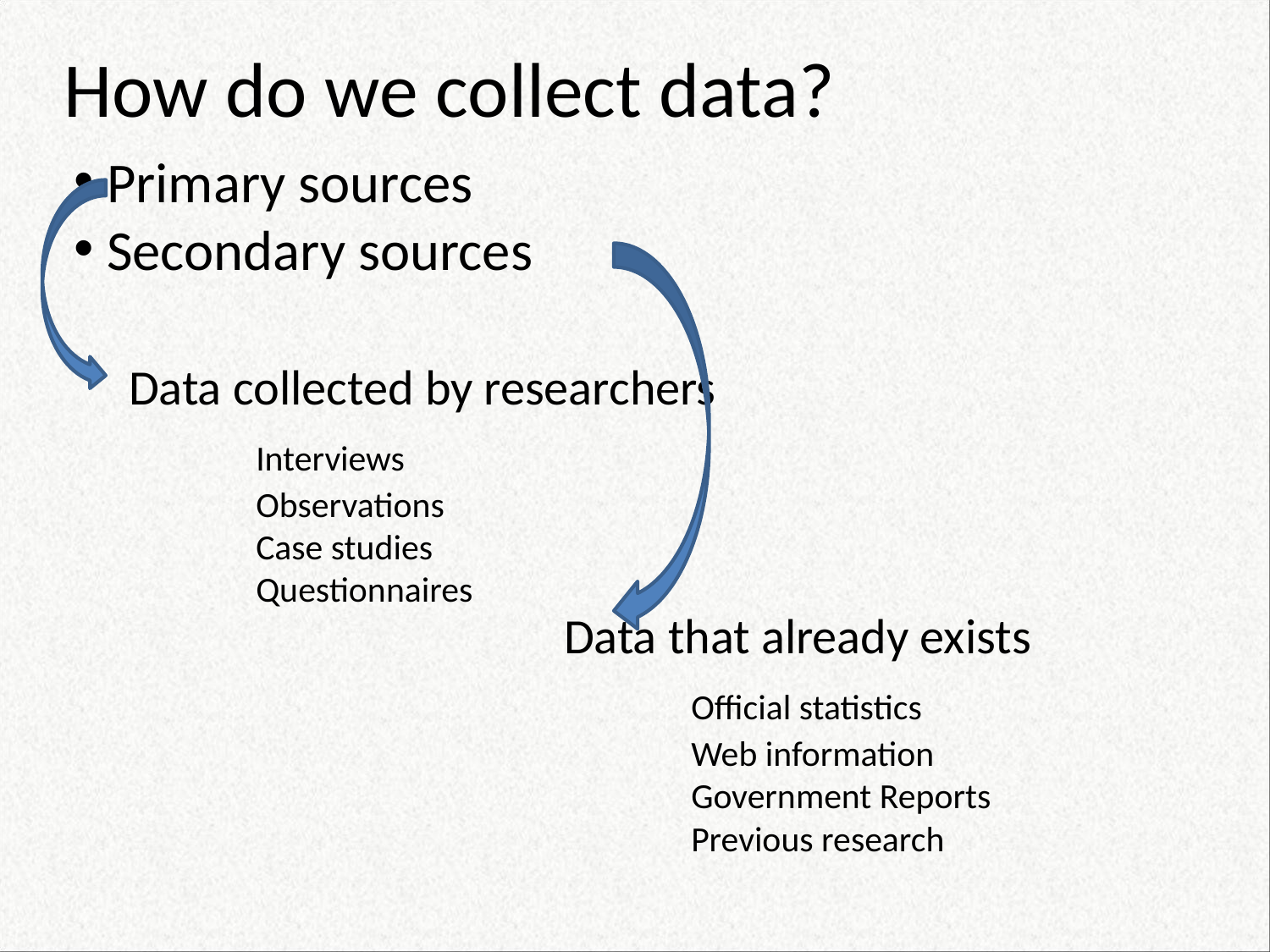

# How do we collect data?
 Primary sources
 Secondary sources

Data collected by researchers
	Interviews
	Observations
	Case studies
	Questionnaires
Data that already exists
	Official statistics
	Web information
	Government Reports
	Previous research